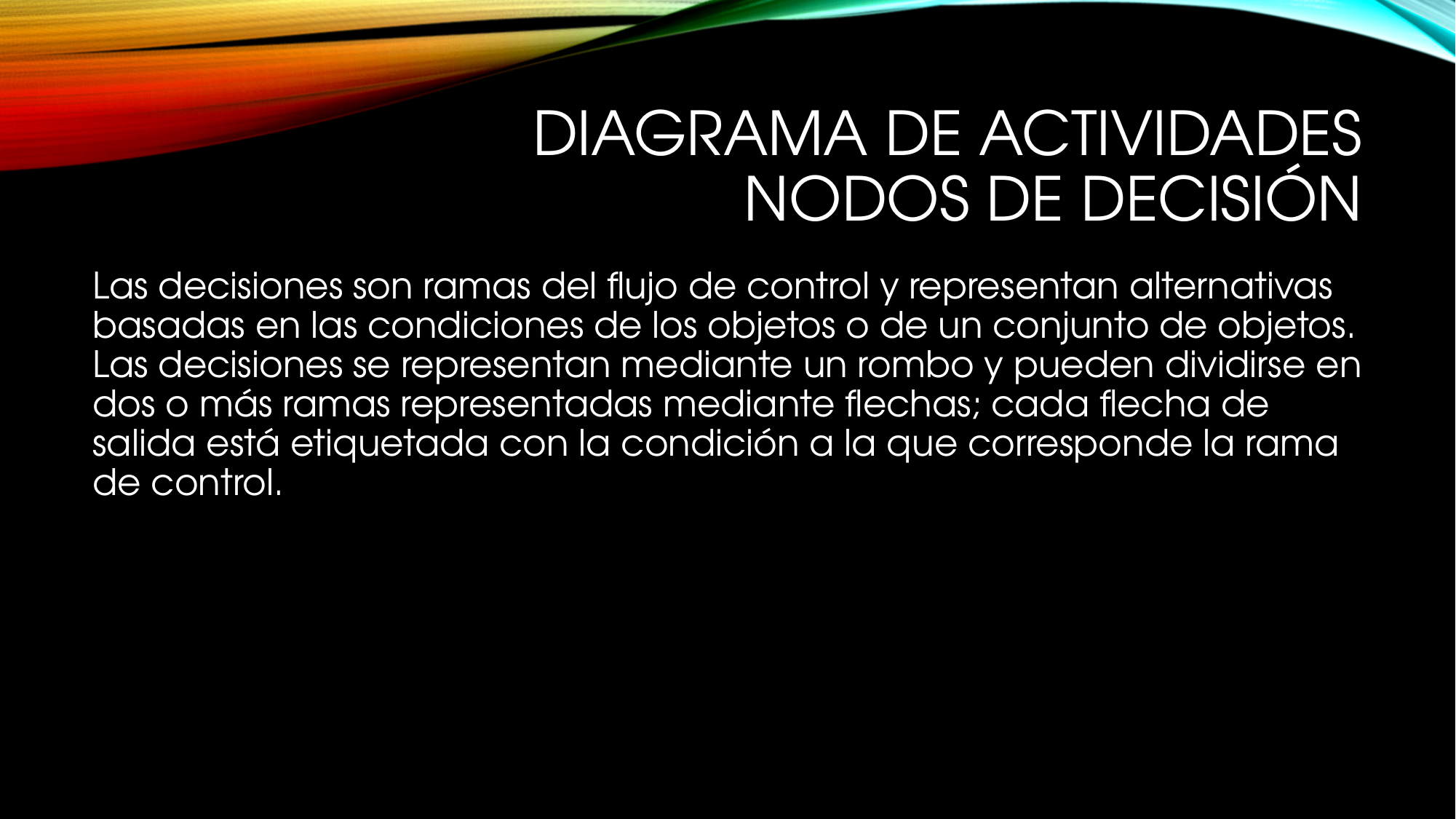

# Diagrama de actividades Nodos de decisión
Las decisiones son ramas del flujo de control y representan alternativas basadas en las condiciones de los objetos o de un conjunto de objetos. Las decisiones se representan mediante un rombo y pueden dividirse en dos o más ramas representadas mediante flechas; cada flecha de salida está etiquetada con la condición a la que corresponde la rama de control.